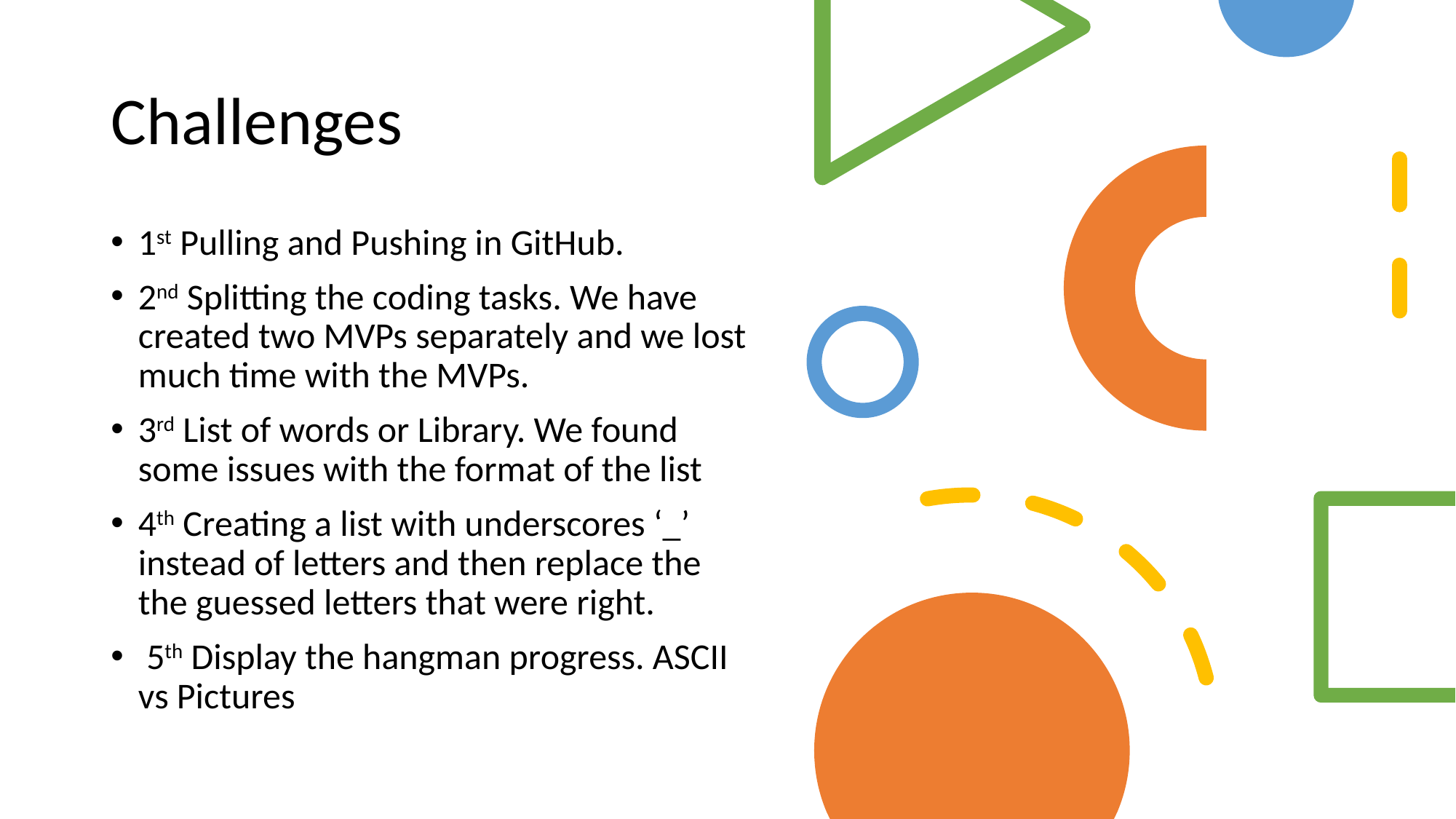

# Challenges

1st Pulling and Pushing in GitHub.
2nd Splitting the coding tasks. We have created two MVPs separately and we lost much time with the MVPs.
3rd List of words or Library. We found some issues with the format of the list
4th Creating a list with underscores ‘_’ instead of letters and then replace the the guessed letters that were right.
 5th Display the hangman progress. ASCII vs Pictures